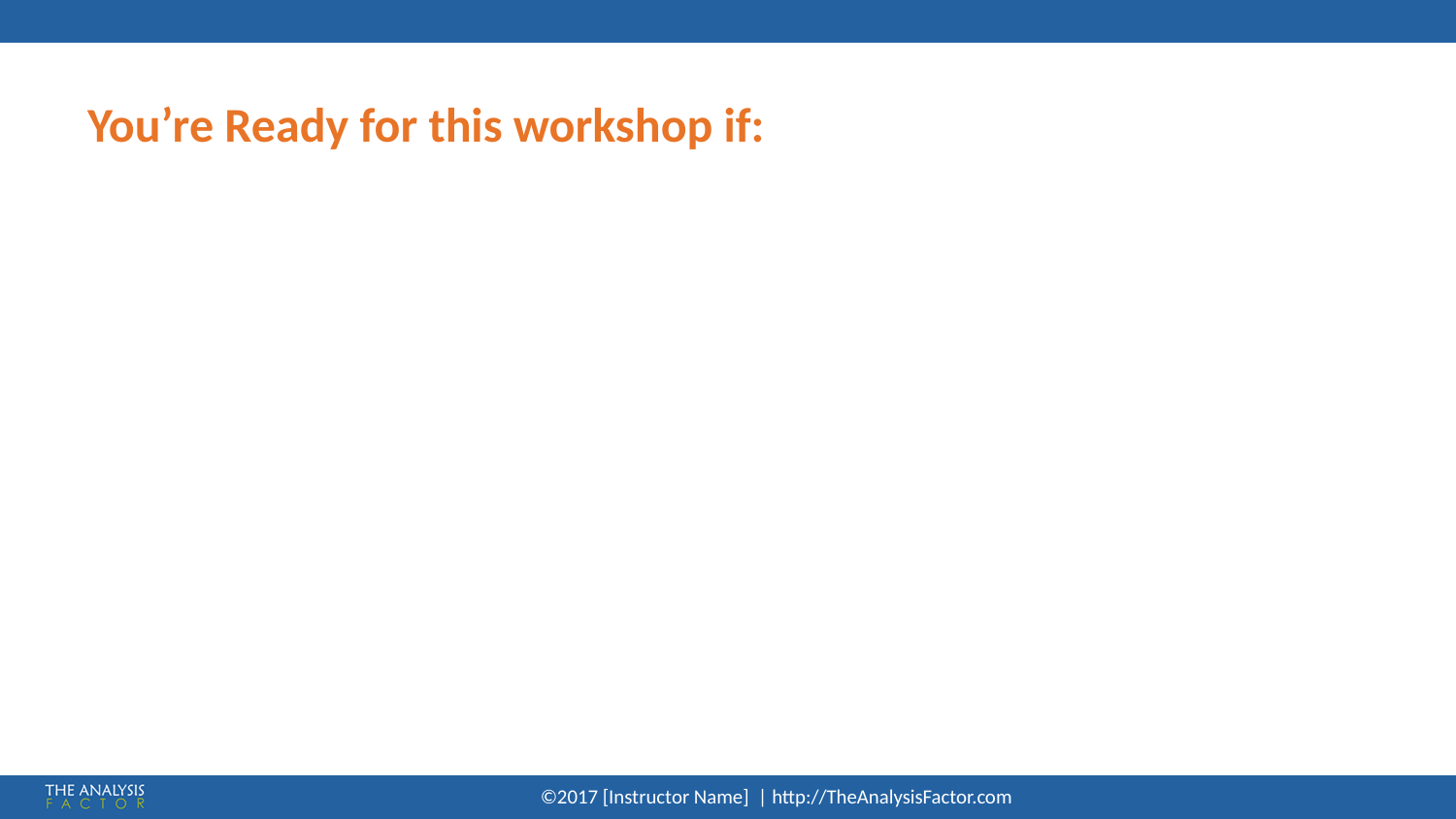

# You’re Ready for this workshop if:

©2017 [Instructor Name]  | http://TheAnalysisFactor.com